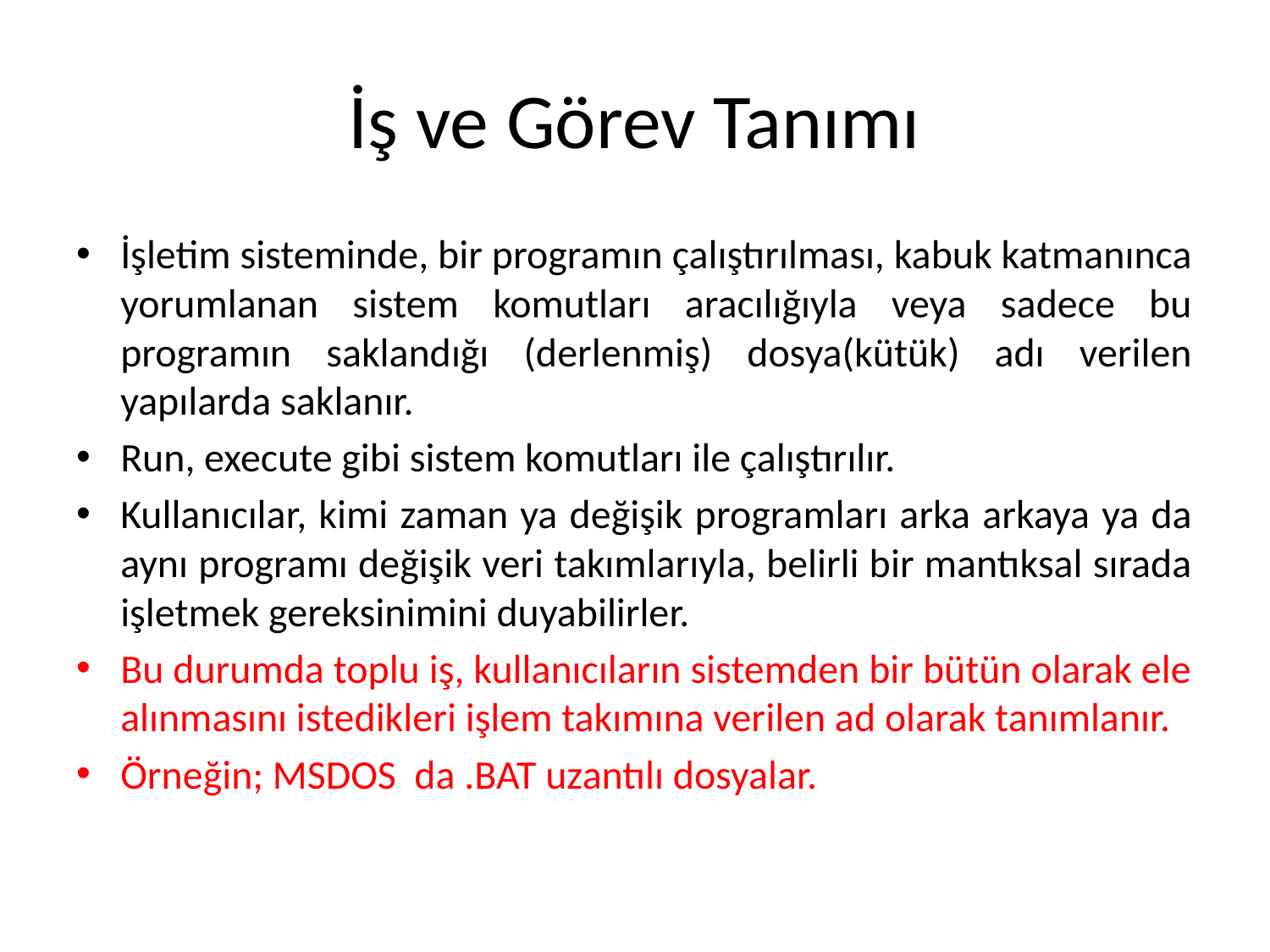

# İş ve Görev Tanımı
İşletim sisteminde, bir programın çalıştırılması, kabuk katmanınca yorumlanan sistem komutları aracılığıyla veya sadece bu programın saklandığı (derlenmiş) dosya(kütük) adı verilen yapılarda saklanır.
Run, execute gibi sistem komutları ile çalıştırılır.
Kullanıcılar, kimi zaman ya değişik programları arka arkaya ya da aynı programı değişik veri takımlarıyla, belirli bir mantıksal sırada işletmek gereksinimini duyabilirler.
Bu durumda toplu iş, kullanıcıların sistemden bir bütün olarak ele alınmasını istedikleri işlem takımına verilen ad olarak tanımlanır.
Örneğin; MSDOS  da .BAT uzantılı dosyalar.